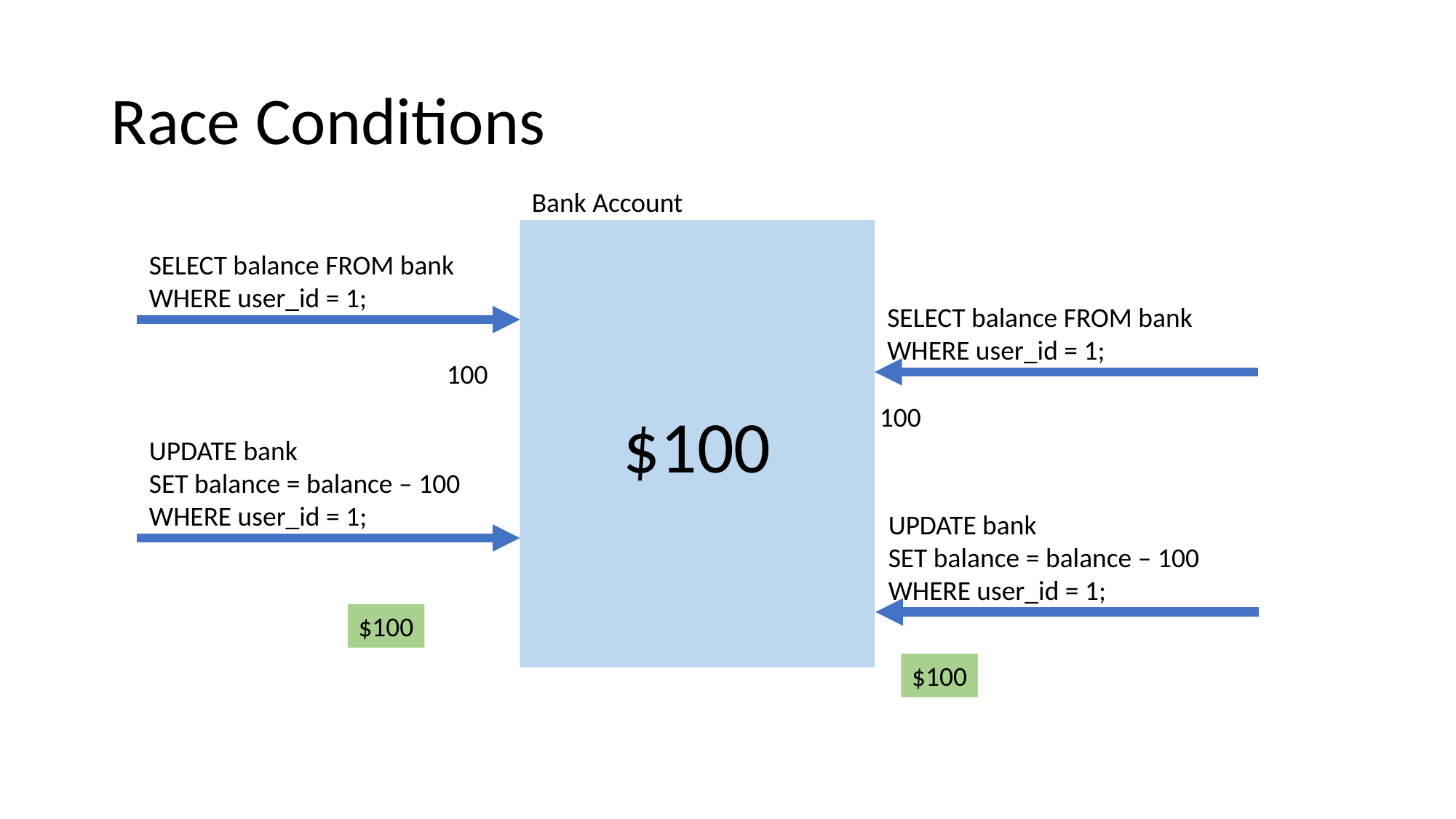

# Race Conditions
Bank Account

$100

SELECT balance FROM bank
WHERE user_id = 1;
SELECT balance FROM bank
WHERE user_id = 1;
100
100
UPDATE bank
SET balance = balance – 100
WHERE user_id = 1;
UPDATE bank
SET balance = balance – 100
WHERE user_id = 1;
$100
$100